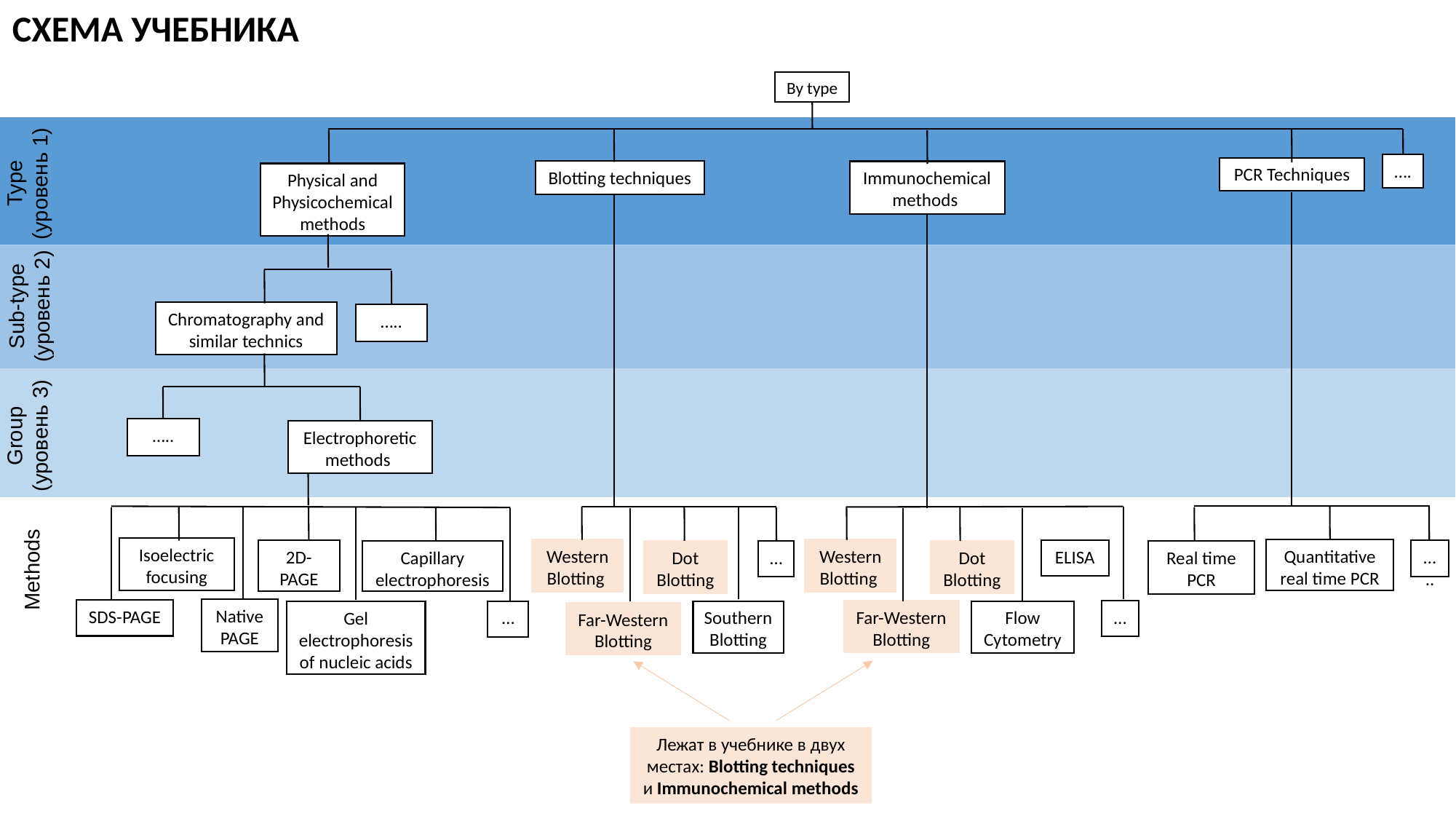

СХЕМА УЧЕБНИКА
By type

Type
(уровень 1)
….
PCR Techniques
Blotting techniques
Immunochemical methods
Physical and Physicochemical methods

Sub-type
(уровень 2)
Chromatography and similar technics
…..

Group
(уровень 3)
…..
Electrophoretic methods

Isoelectric focusing
Quantitative real time PCR
Western Blotting
Western Blotting
ELISA
…..
2D-PAGE
Dot Blotting
…
Dot Blotting
Capillary electrophoresis
Real time PCR
Methods
Native PAGE
SDS-PAGE
…
Far-Western Blotting
Southern Blotting
Flow Cytometry
…
Gel electrophoresis of nucleic acids
Far-Western Blotting
Лежат в учебнике в двух местах: Blotting techniques и Immunochemical methods